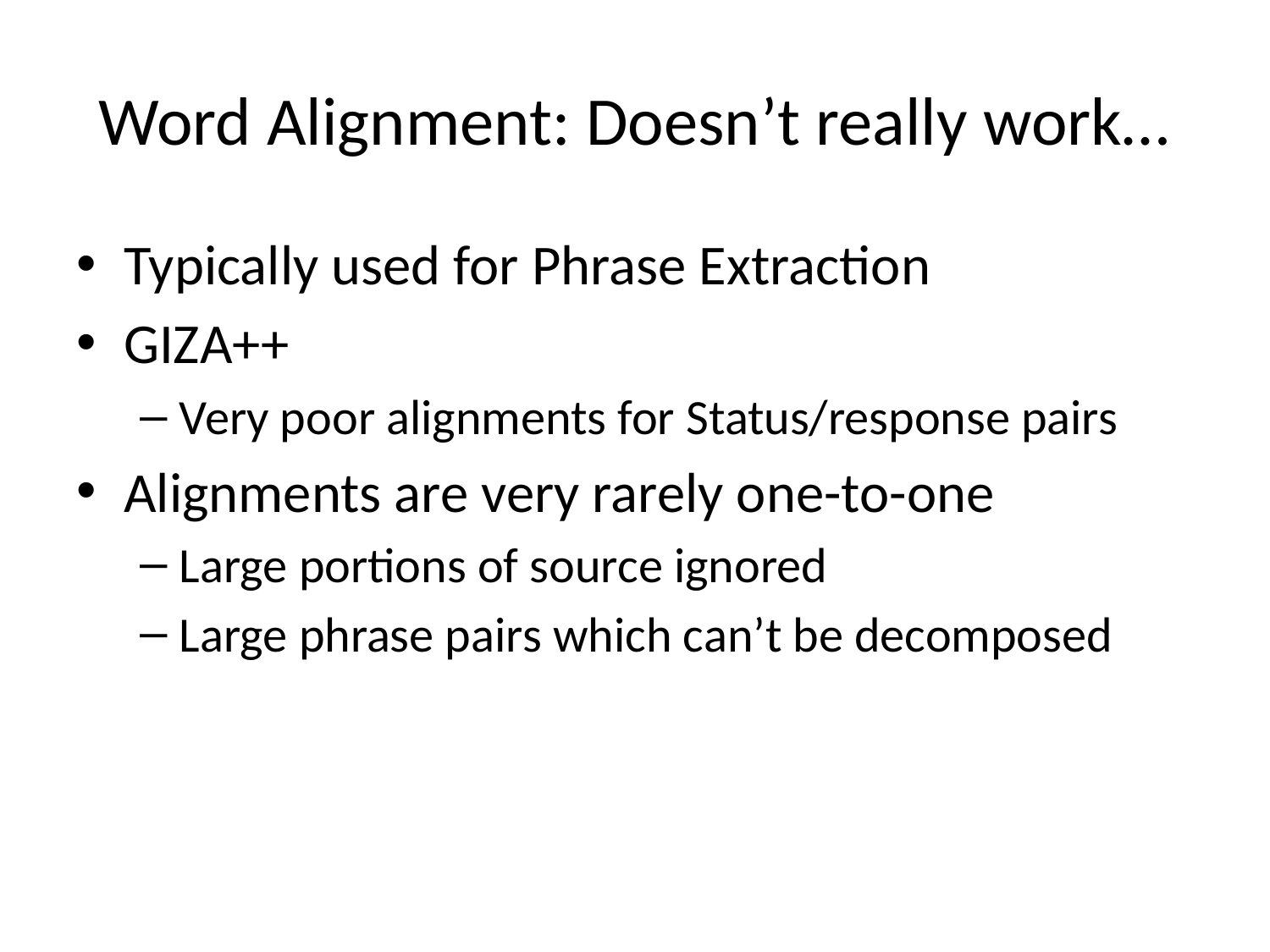

# Word Alignment: Doesn’t really work…
Typically used for Phrase Extraction
GIZA++
Very poor alignments for Status/response pairs
Alignments are very rarely one-to-one
Large portions of source ignored
Large phrase pairs which can’t be decomposed